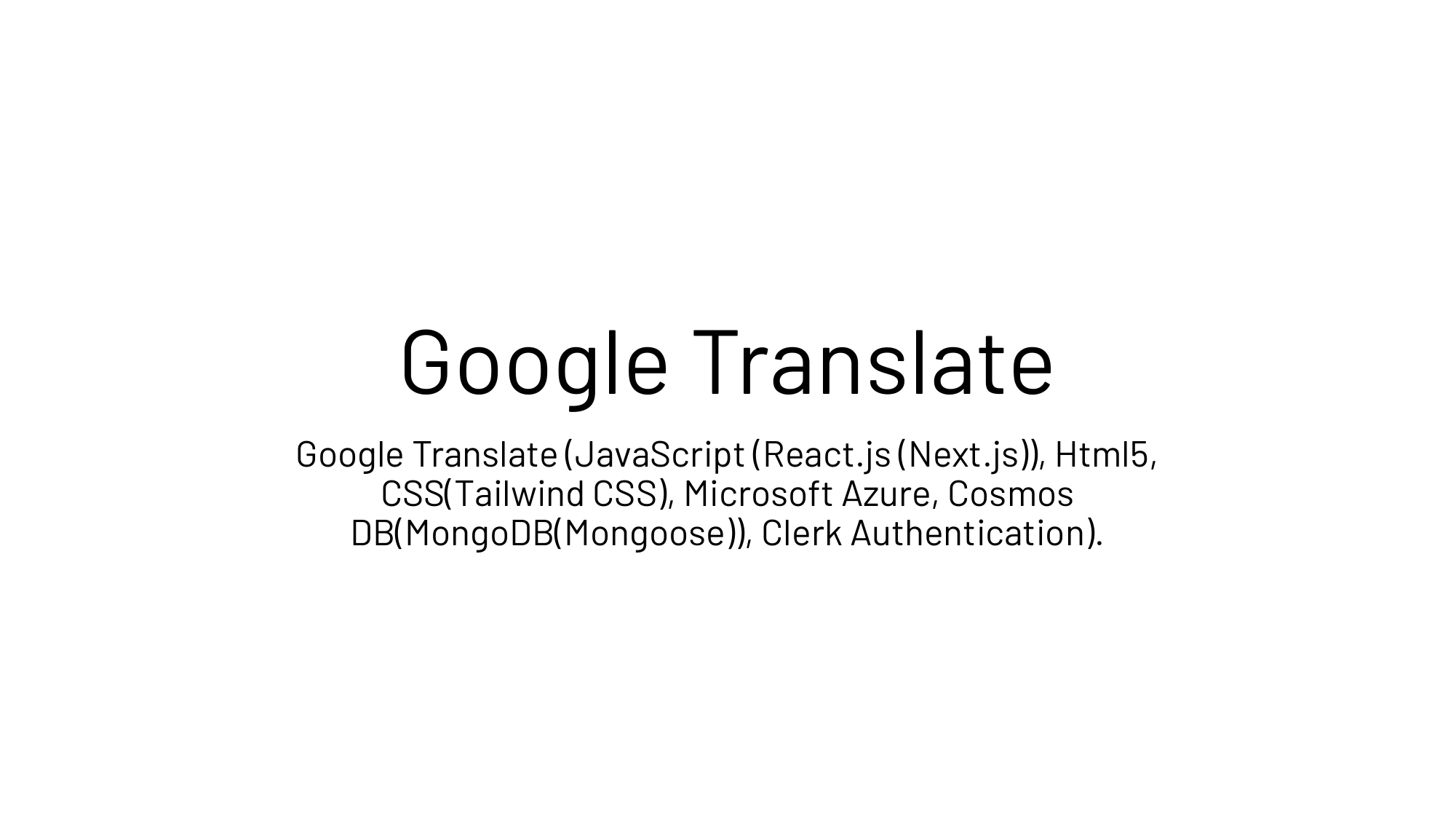

# Google Translate
Google Translate (JavaScript (React.js (Next.js)), Html5, CSS(Tailwind CSS), Microsoft Azure, Cosmos DB(MongoDB(Mongoose)), Clerk Authentication).